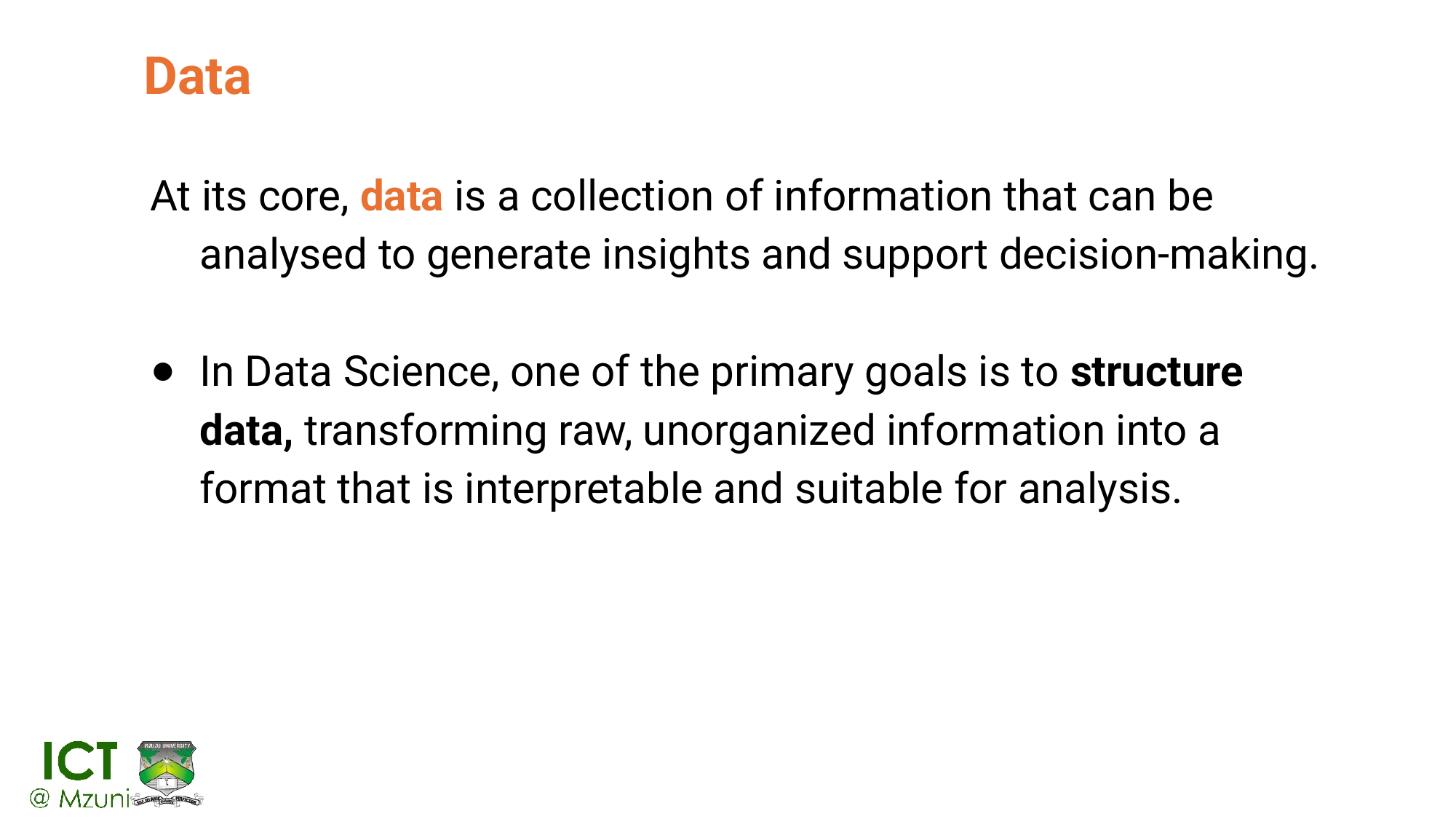

# Data
At its core, data is a collection of information that can be analysed to generate insights and support decision-making.

In Data Science, one of the primary goals is to structure data, transforming raw, unorganized information into a format that is interpretable and suitable for analysis.